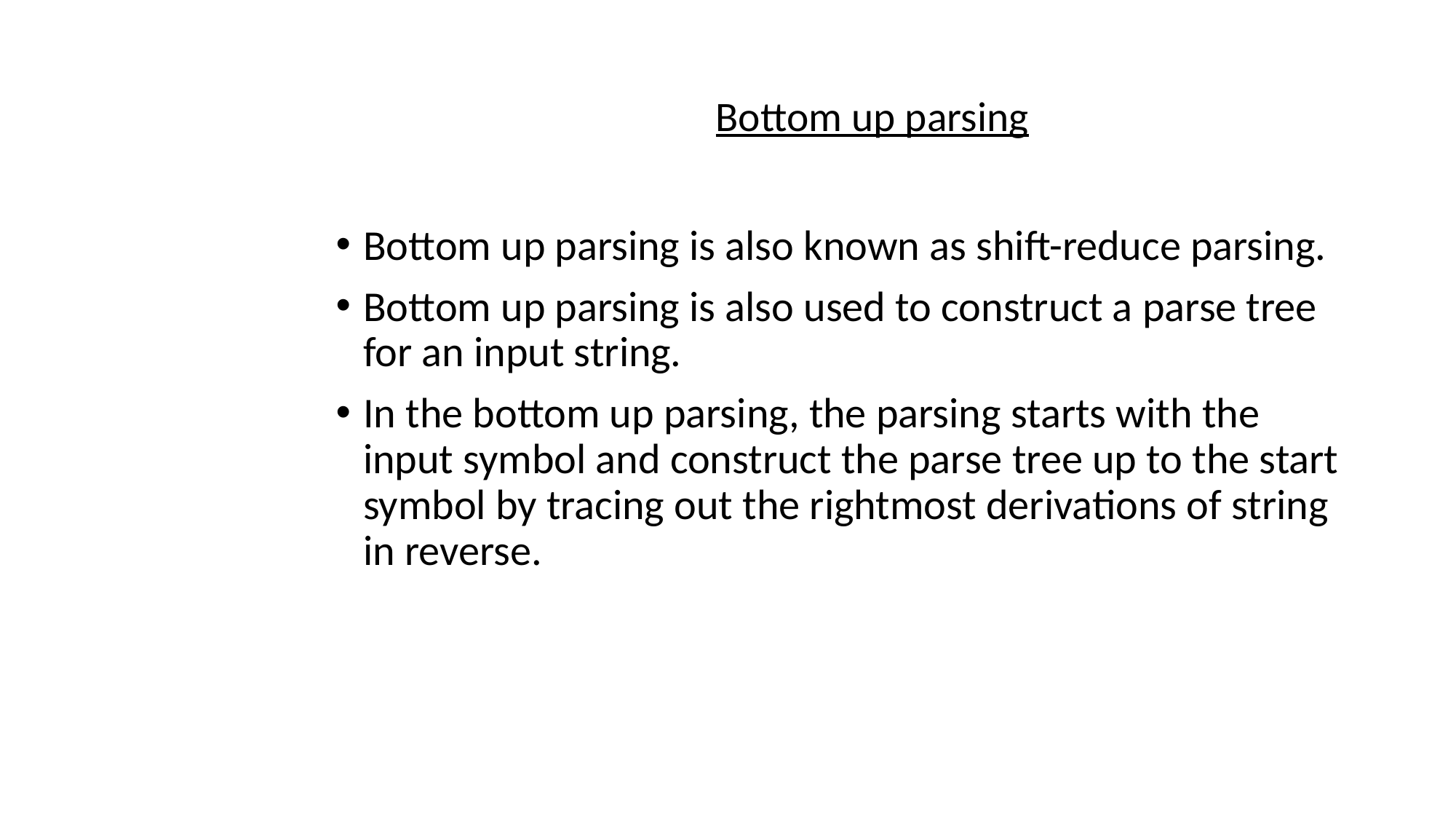

# Bottom up parsing
Bottom up parsing is also known as shift-reduce parsing.
Bottom up parsing is also used to construct a parse tree for an input string.
In the bottom up parsing, the parsing starts with the input symbol and construct the parse tree up to the start symbol by tracing out the rightmost derivations of string in reverse.